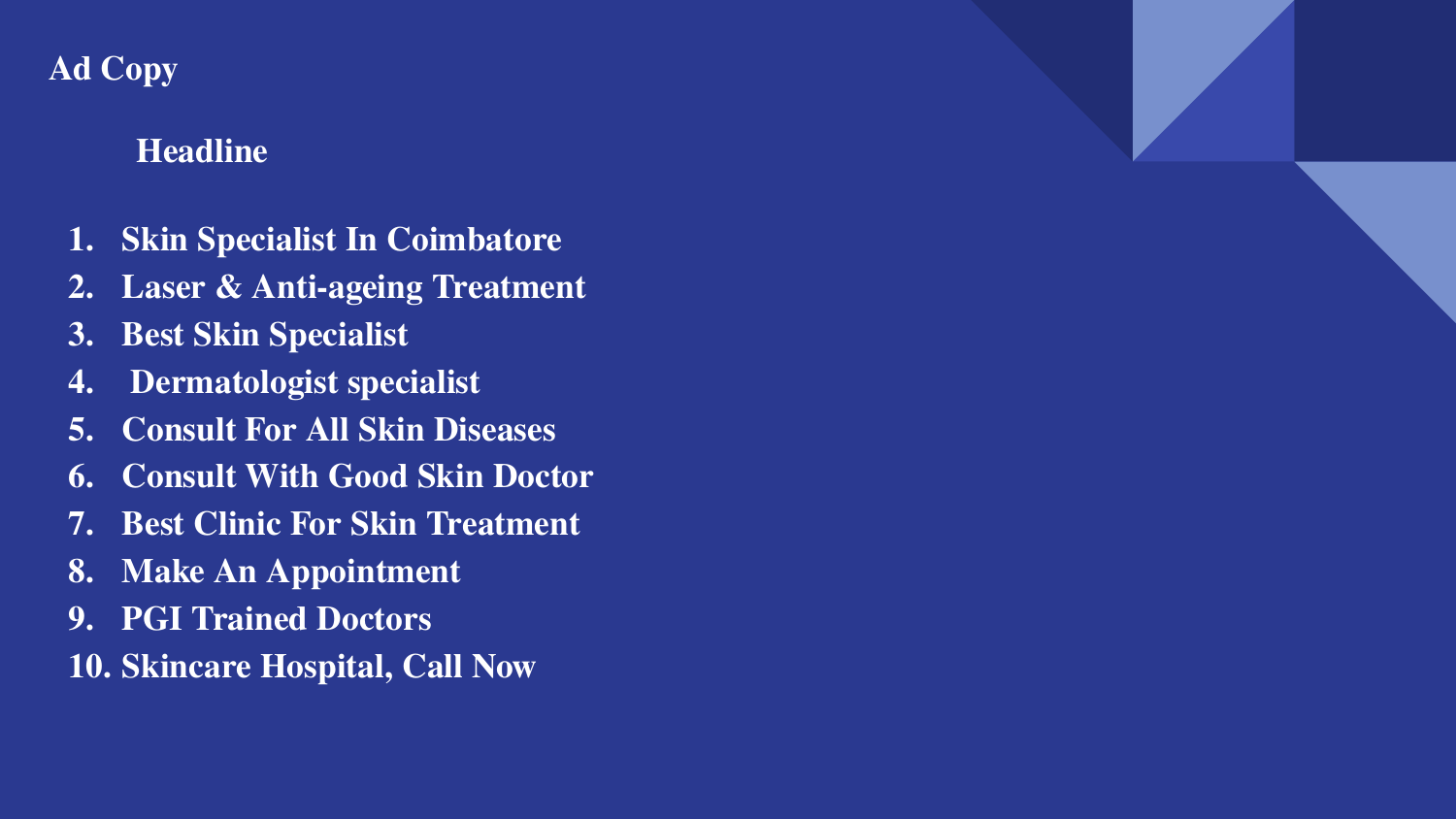

Ad Copy

          Headline

Skin Specialist In Coimbatore
Laser & Anti-ageing Treatment
Best Skin Specialist
 Dermatologist specialist
Consult For All Skin Diseases
Consult With Good Skin Doctor
Best Clinic For Skin Treatment
Make An Appointment
PGI Trained Doctors
Skincare Hospital, Call Now